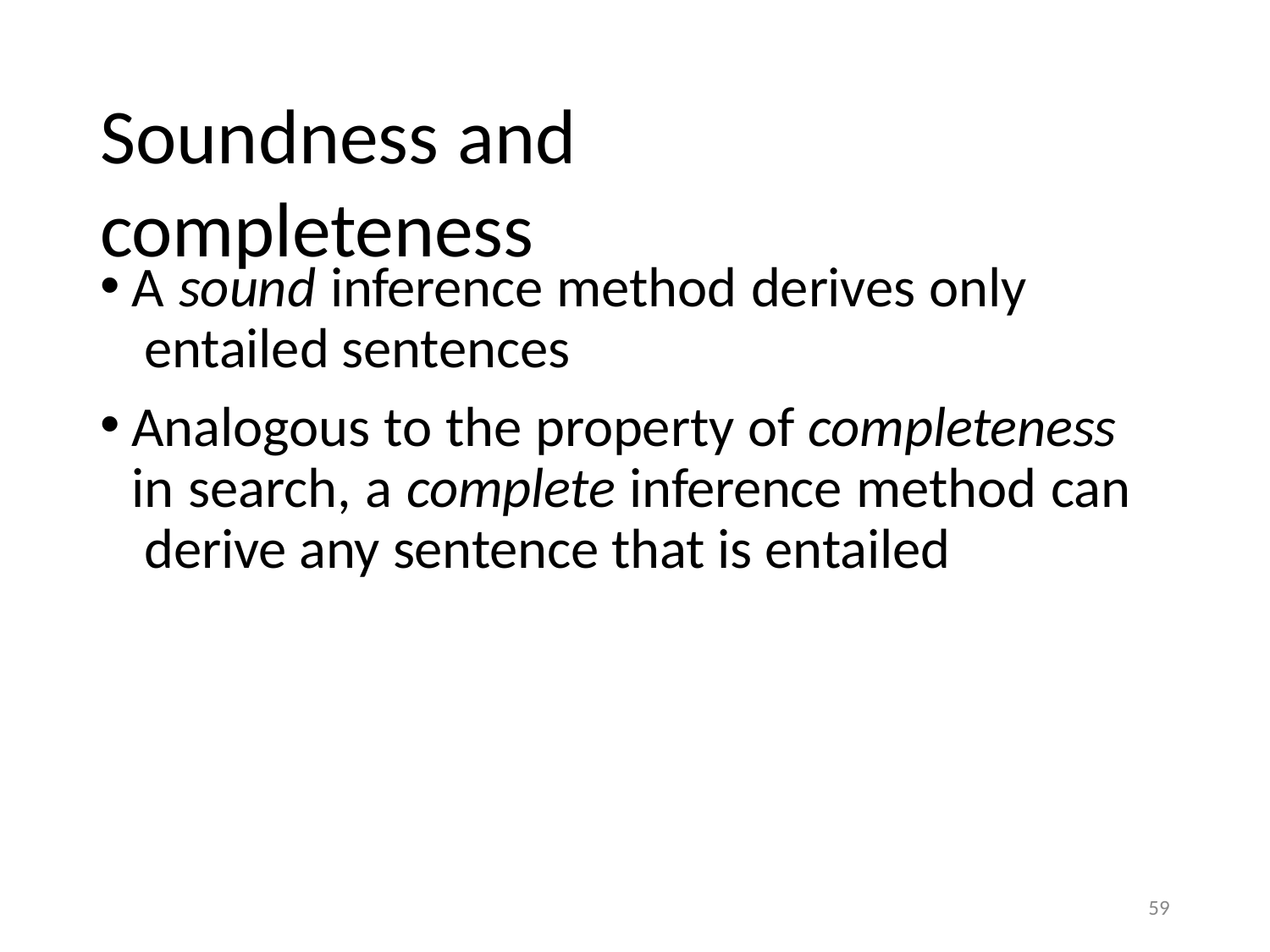

# Soundness and completeness
A sound inference method derives only  entailed sentences
Analogous to the property of completeness  in search, a complete inference method can  derive any sentence that is entailed
59